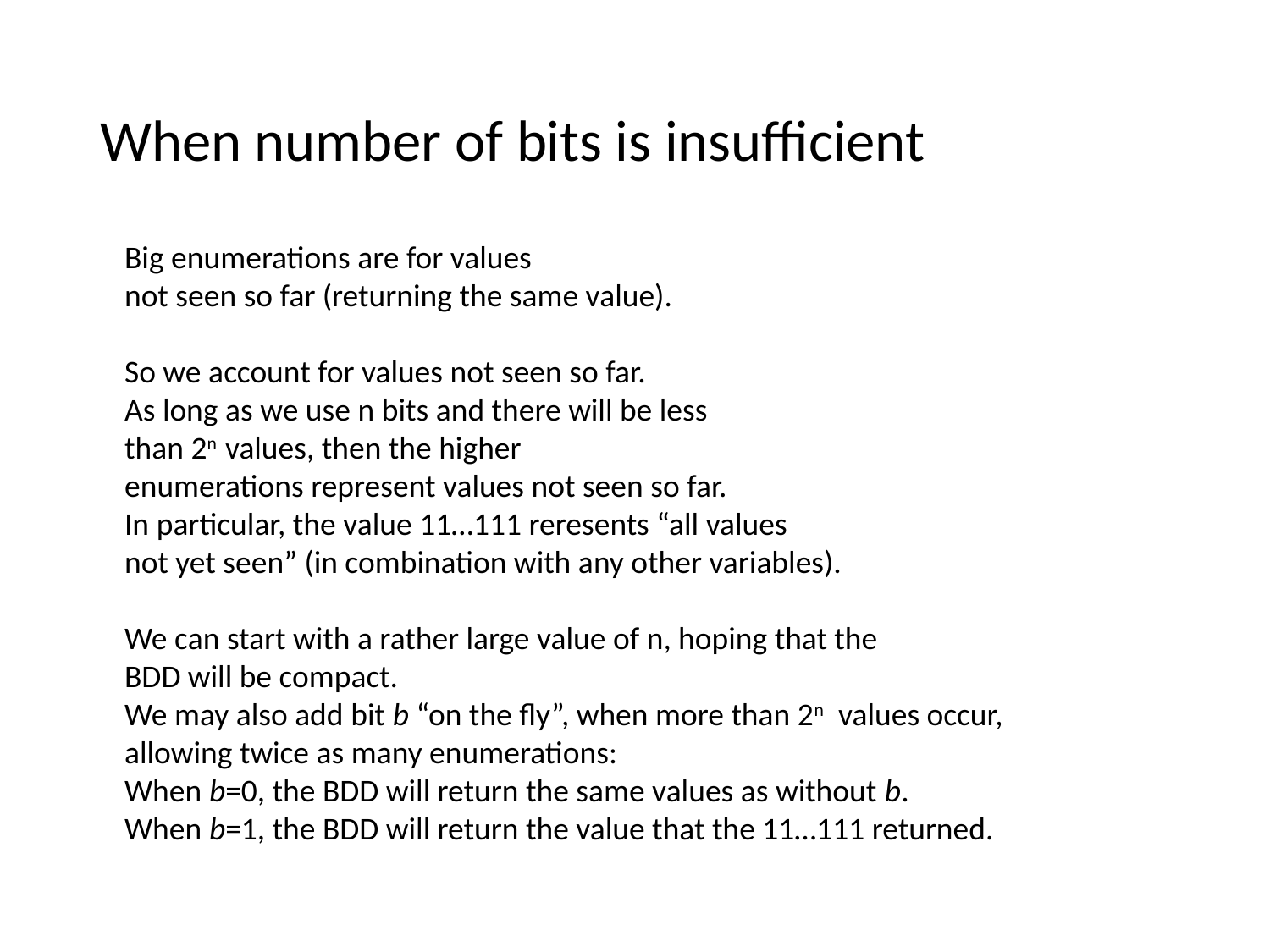

# When number of bits is insufficient

Big enumerations are for values
not seen so far (returning the same value).

So we account for values not seen so far.
As long as we use n bits and there will be less
than 2n  values, then the higher
enumerations represent values not seen so far.
In particular, the value 11…111 reresents “all values
not yet seen” (in combination with any other variables).

We can start with a rather large value of n, hoping that the
BDD will be compact.
We may also add bit b “on the fly”, when more than 2n  values occur,
allowing twice as many enumerations:
When b=0, the BDD will return the same values as without b.
When b=1, the BDD will return the value that the 11…111 returned.